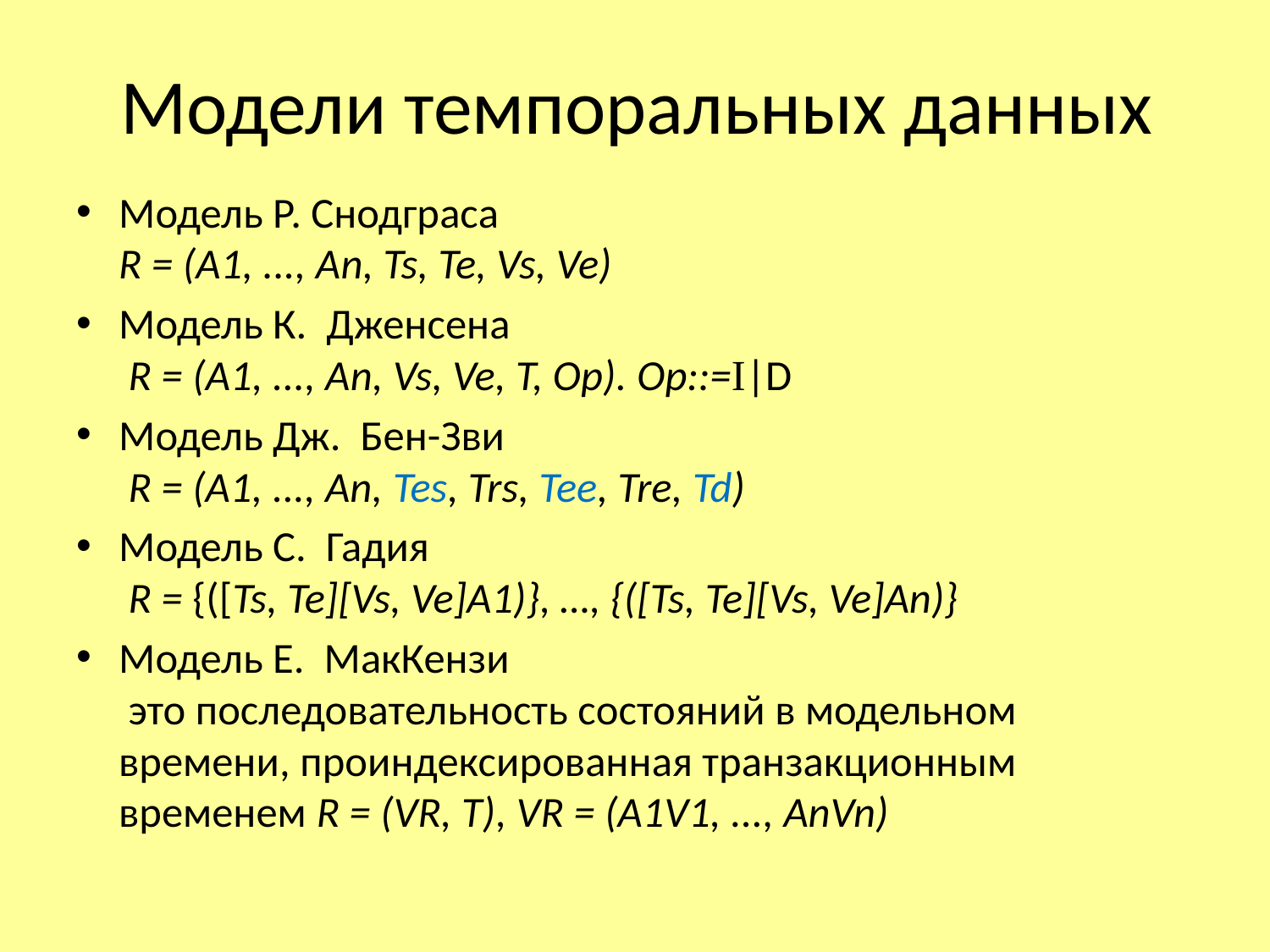

# Модели темпоральных данных
Модель Р. Снодграса
R = (А1, ..., Аn, Ts, Te, Vs, Ve)
Модель К.  Дженсена
 R = (А1, ..., Аn, Vs, Ve, T, Op). Op::=I|D
Модель Дж.  Бен-Зви
 R = (А1, ..., Аn, Tes, Trs, Tee, Tre, Td)
Модель C.  Гадия
 R = {([Ts, Te][Vs, Ve]A1)}, …, {([Ts, Te][Vs, Ve]An)}
Модель Е.  МакКензи
 это последовательность состояний в модельном времени, проиндексированная транзакционным временем R = (VR, T), VR = (A1V1, ..., AnVn)